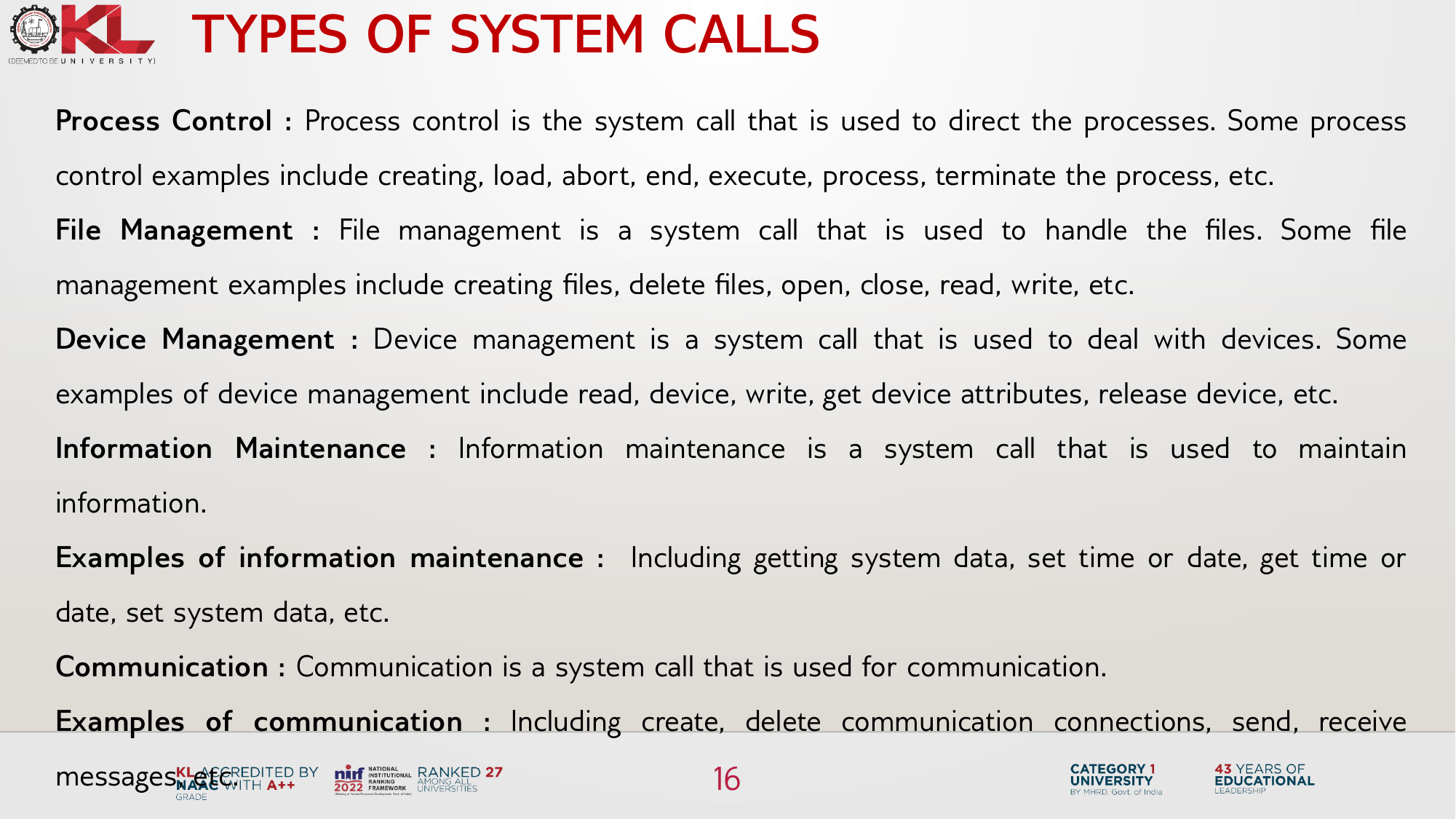

TYPES OF SYSTEM CALLS
Process Control : Process control is the system call that is used to direct the processes. Some process control examples include creating, load, abort, end, execute, process, terminate the process, etc.
File Management : File management is a system call that is used to handle the files. Some file management examples include creating files, delete files, open, close, read, write, etc.
Device Management : Device management is a system call that is used to deal with devices. Some examples of device management include read, device, write, get device attributes, release device, etc.
Information Maintenance : Information maintenance is a system call that is used to maintain information.
Examples of information maintenance :  Including getting system data, set time or date, get time or date, set system data, etc.
Communication : Communication is a system call that is used for communication.
Examples of communication : Including create, delete communication connections, send, receive messages, etc.

16